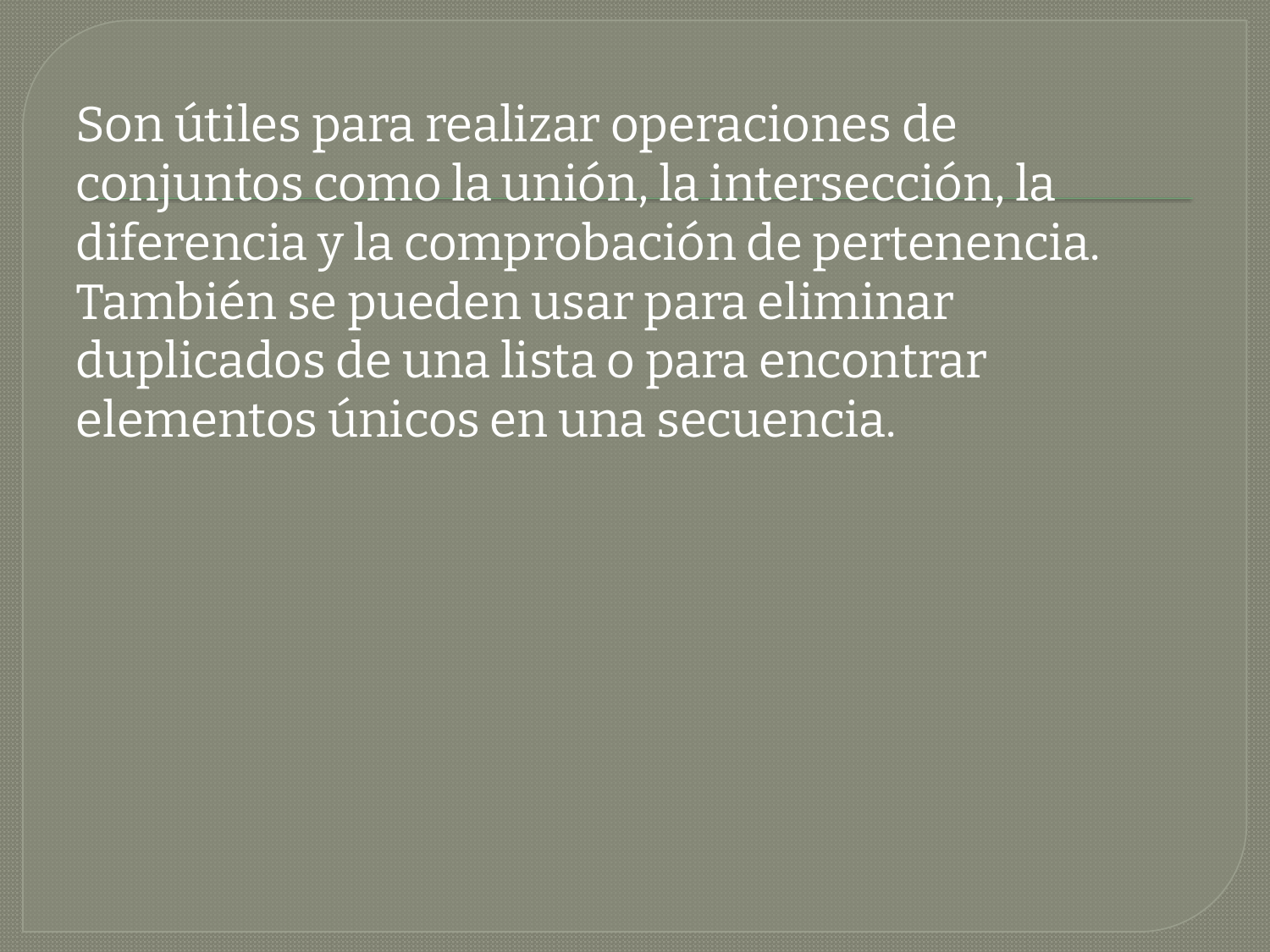

Son útiles para realizar operaciones de conjuntos como la unión, la intersección, la diferencia y la comprobación de pertenencia. También se pueden usar para eliminar duplicados de una lista o para encontrar elementos únicos en una secuencia.